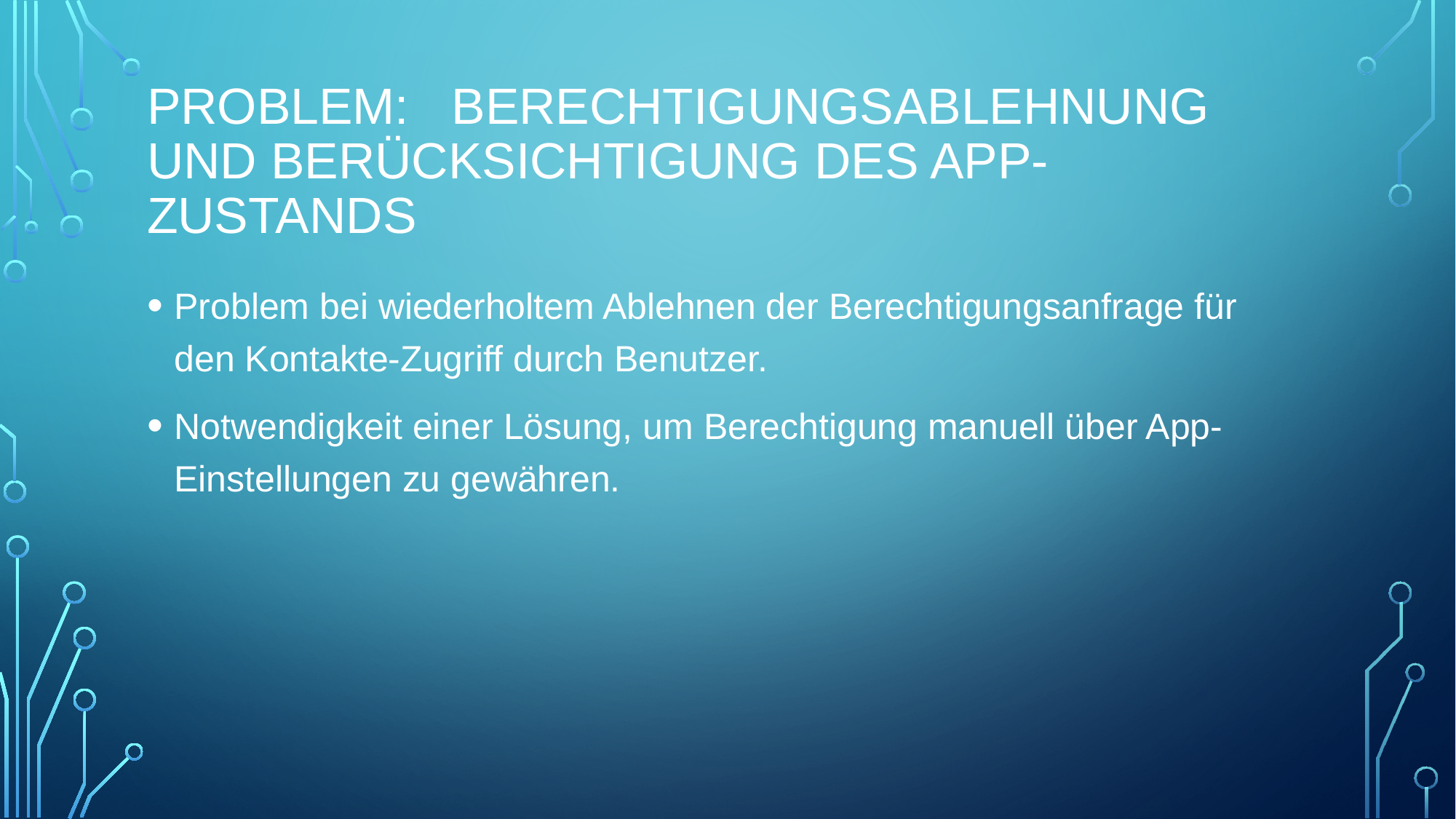

# Problem: 	Berechtigungsablehnung und Berücksichtigung des App-Zustands
Problem bei wiederholtem Ablehnen der Berechtigungsanfrage für den Kontakte-Zugriff durch Benutzer.
Notwendigkeit einer Lösung, um Berechtigung manuell über App-Einstellungen zu gewähren.